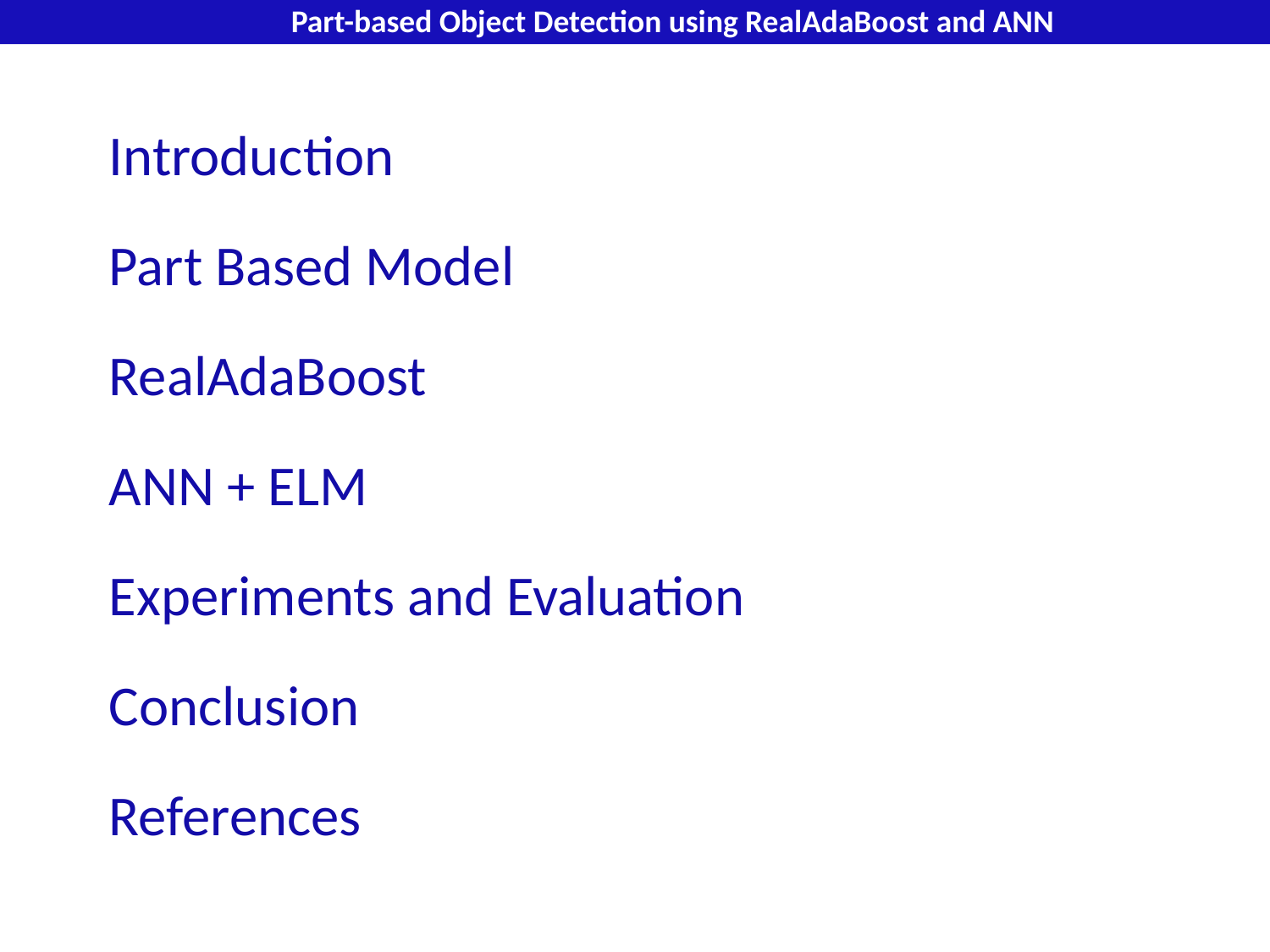

# Part-based Object Detection using RealAdaBoost and ANN
Introduction

Part Based Model

RealAdaBoost

ANN + ELM

Experiments and Evaluation

Conclusion

References